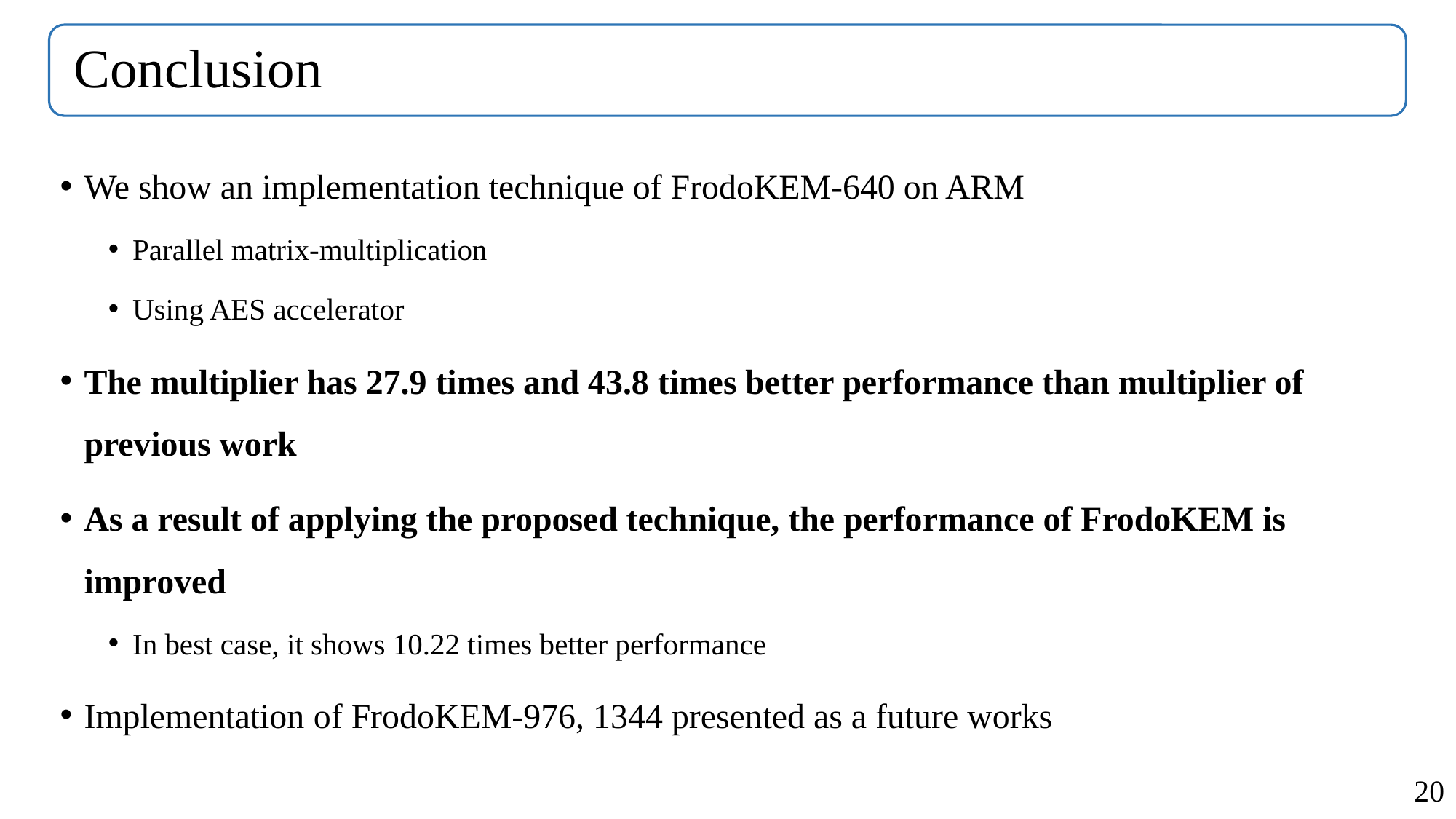

# Conclusion
We show an implementation technique of FrodoKEM-640 on ARM
Parallel matrix-multiplication
Using AES accelerator
The multiplier has 27.9 times and 43.8 times better performance than multiplier of previous work
As a result of applying the proposed technique, the performance of FrodoKEM is improved
In best case, it shows 10.22 times better performance
Implementation of FrodoKEM-976, 1344 presented as a future works